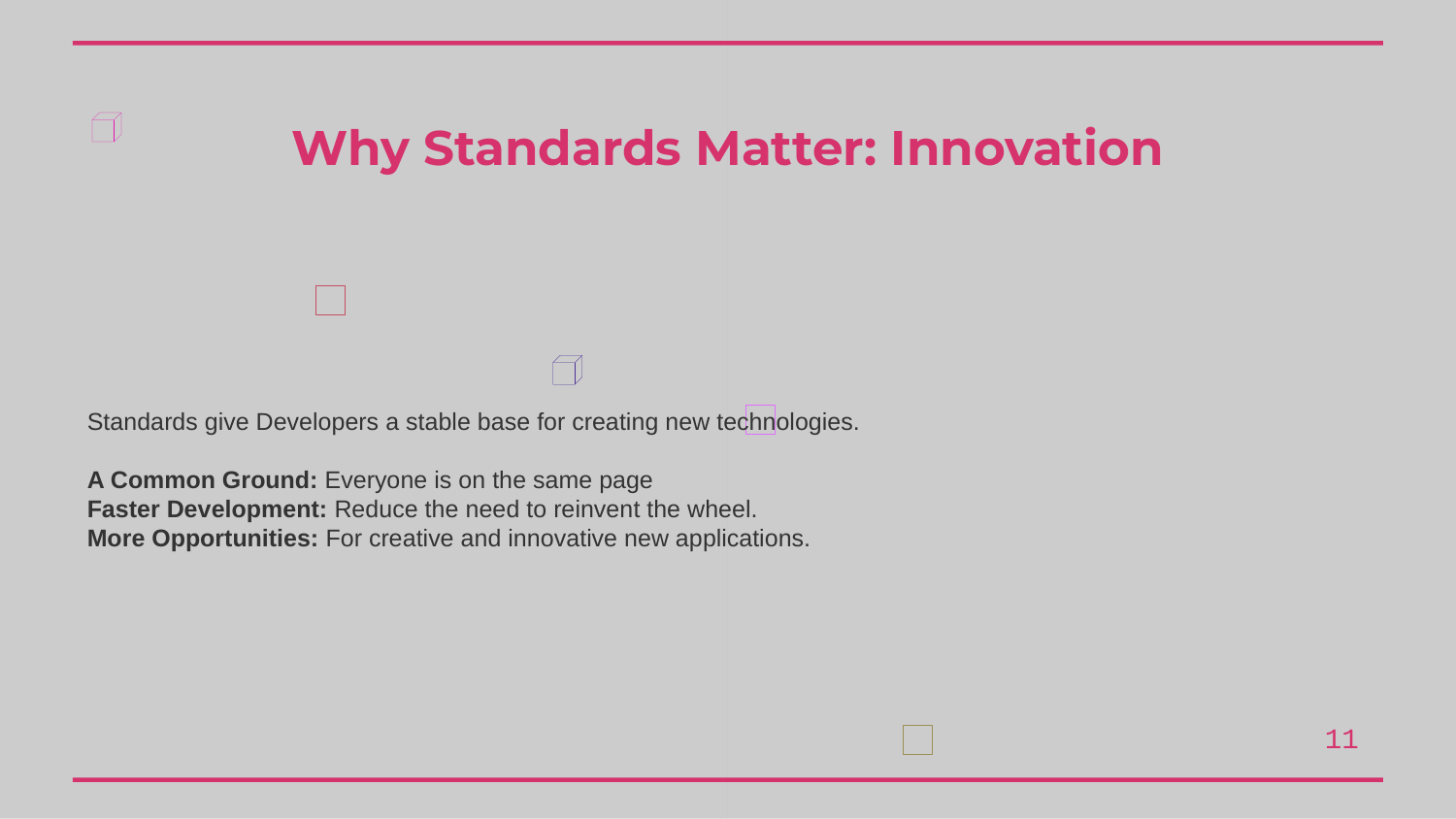

Why Standards Matter: Innovation

Standards give Developers a stable base for creating new technologies.

A Common Ground: Everyone is on the same page
Faster Development: Reduce the need to reinvent the wheel.
More Opportunities: For creative and innovative new applications.

11